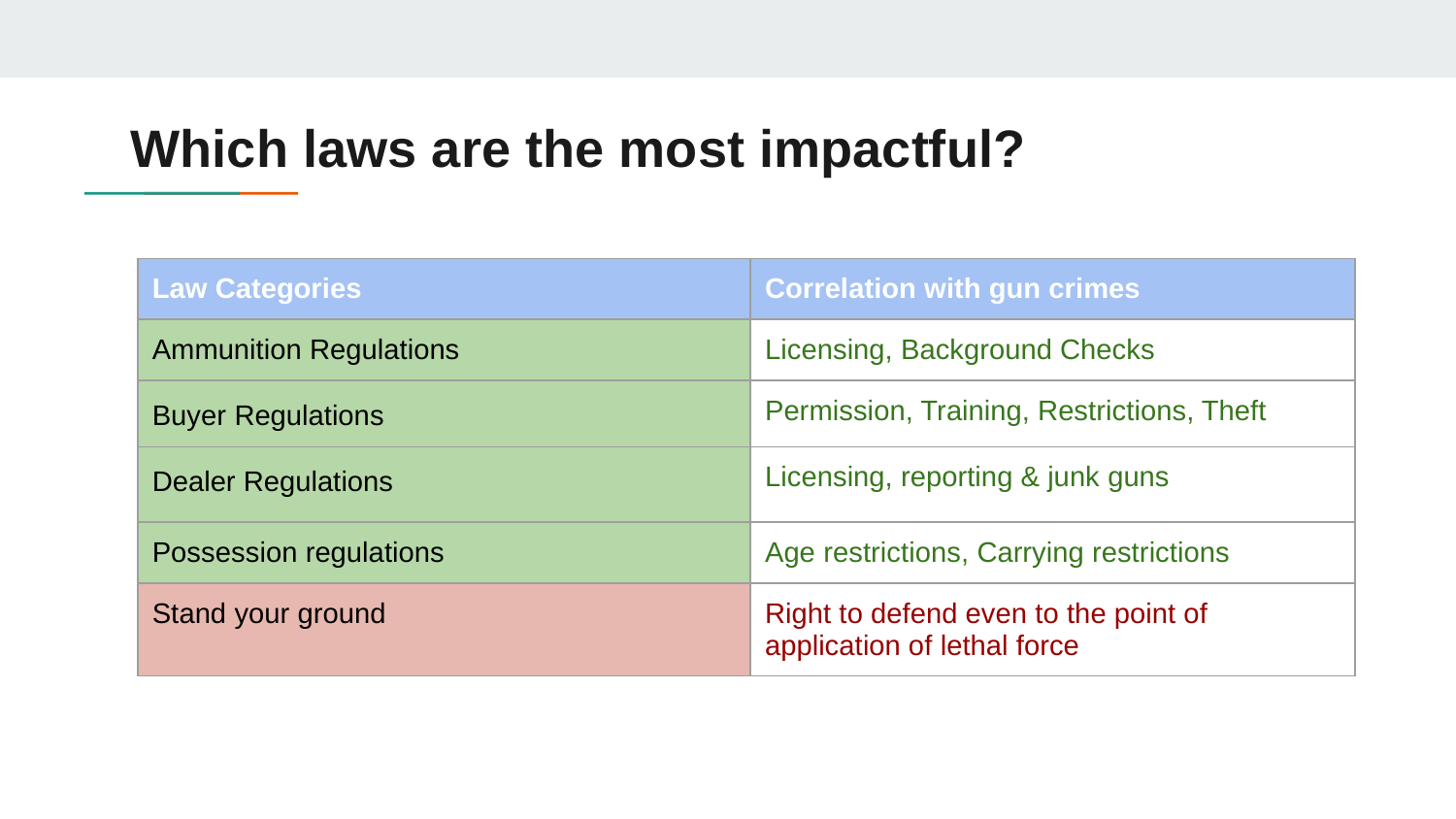

# Which laws are the most impactful?
| Law Categories | Correlation with gun crimes |
| --- | --- |
| Ammunition Regulations | Licensing, Background Checks |
| Buyer Regulations | Permission, Training, Restrictions, Theft |
| Dealer Regulations | Licensing, reporting & junk guns |
| Possession regulations | Age restrictions, Carrying restrictions |
| Stand your ground | Right to defend even to the point of application of lethal force |